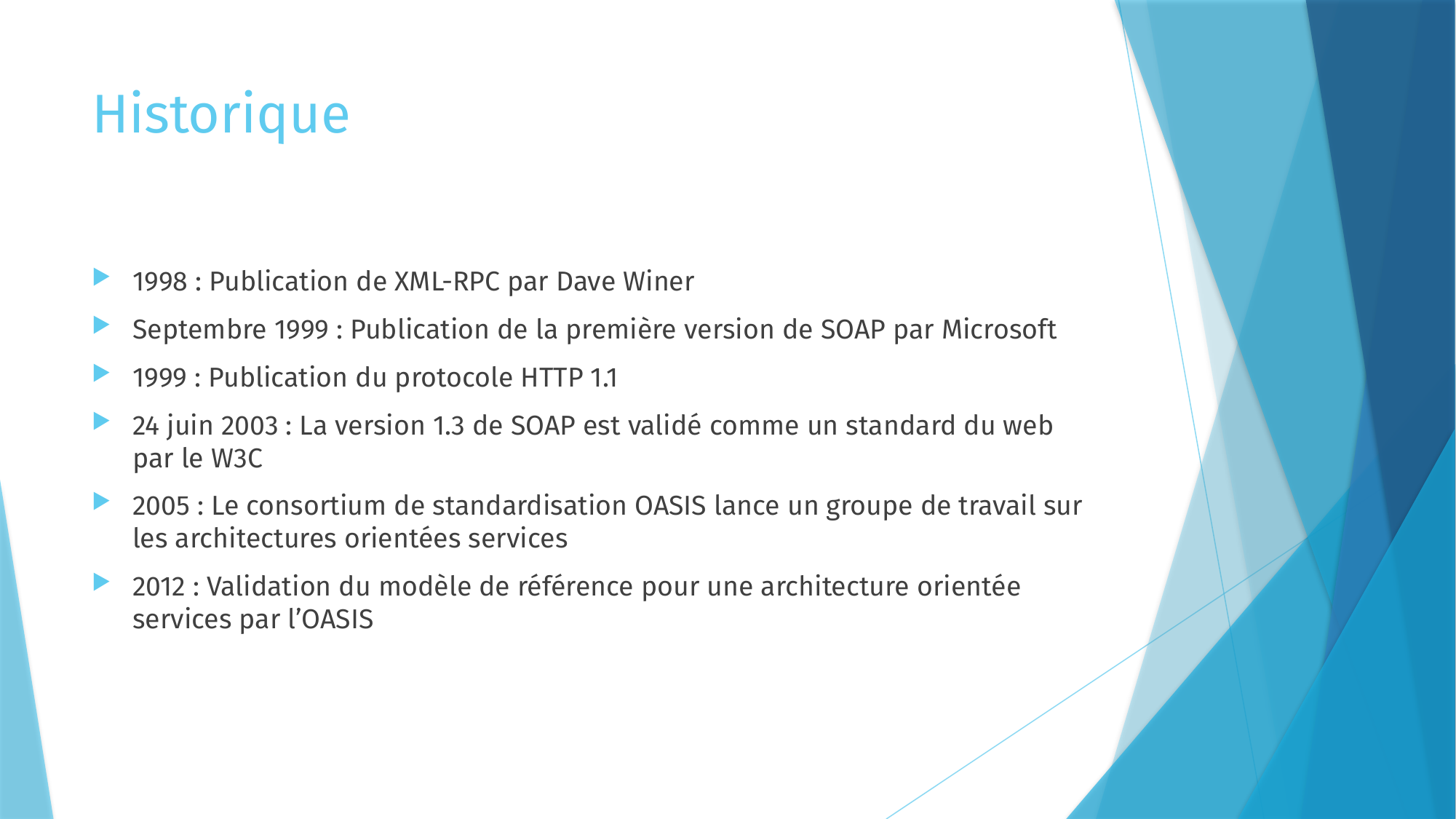

# Historique
1998 : Publication de XML-RPC par Dave Winer
Septembre 1999 : Publication de la première version de SOAP par Microsoft
1999 : Publication du protocole HTTP 1.1
24 juin 2003 : La version 1.3 de SOAP est validé comme un standard du web par le W3C
2005 : Le consortium de standardisation OASIS lance un groupe de travail sur les architectures orientées services
2012 : Validation du modèle de référence pour une architecture orientée services par l’OASIS